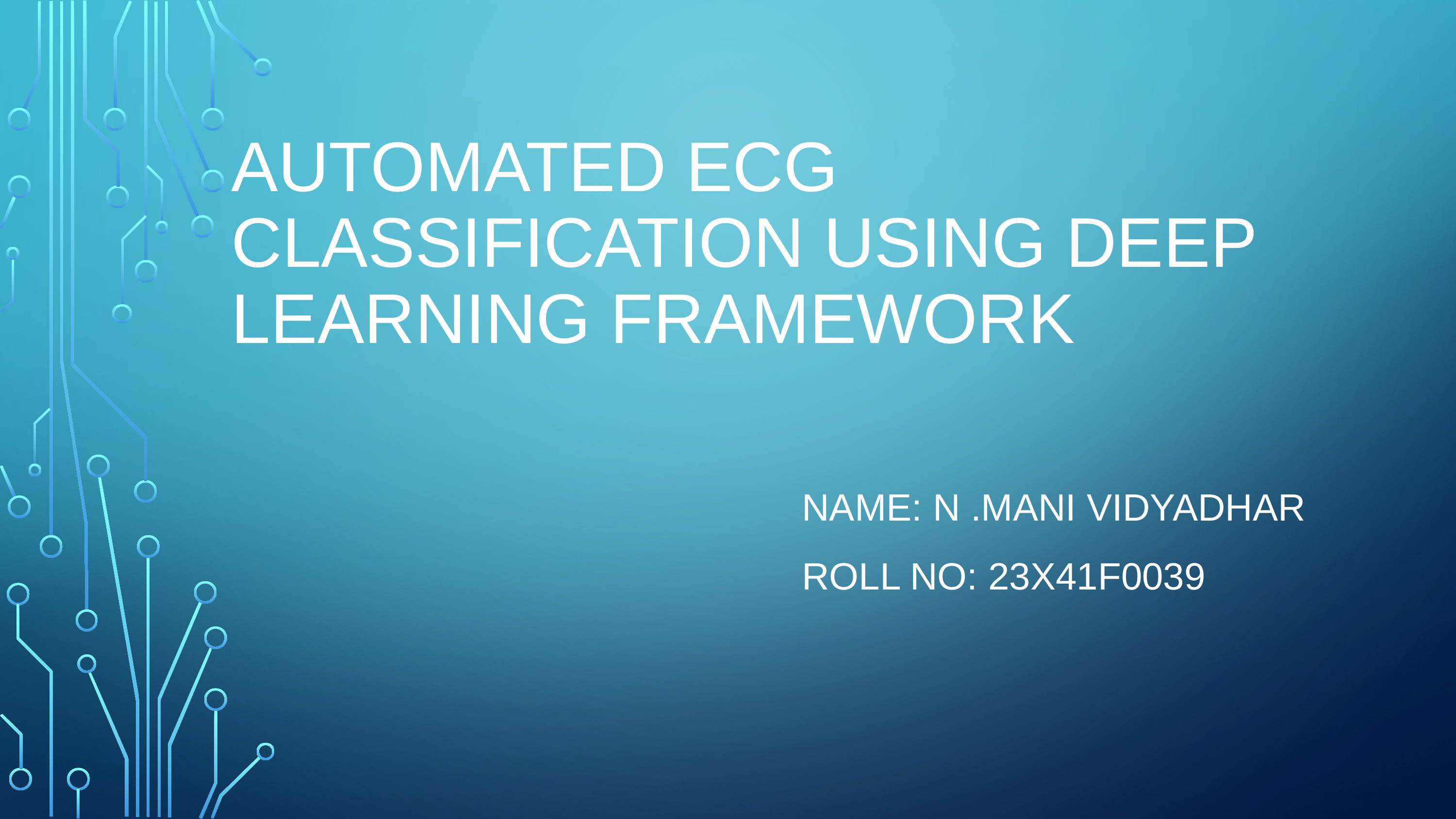

# AUTOMATED ECG CLASSIFICATION USING DEEP LEARNING FRAMEWORK
NAME: N .Mani Vidyadhar
ROLL NO: 23X41F0039